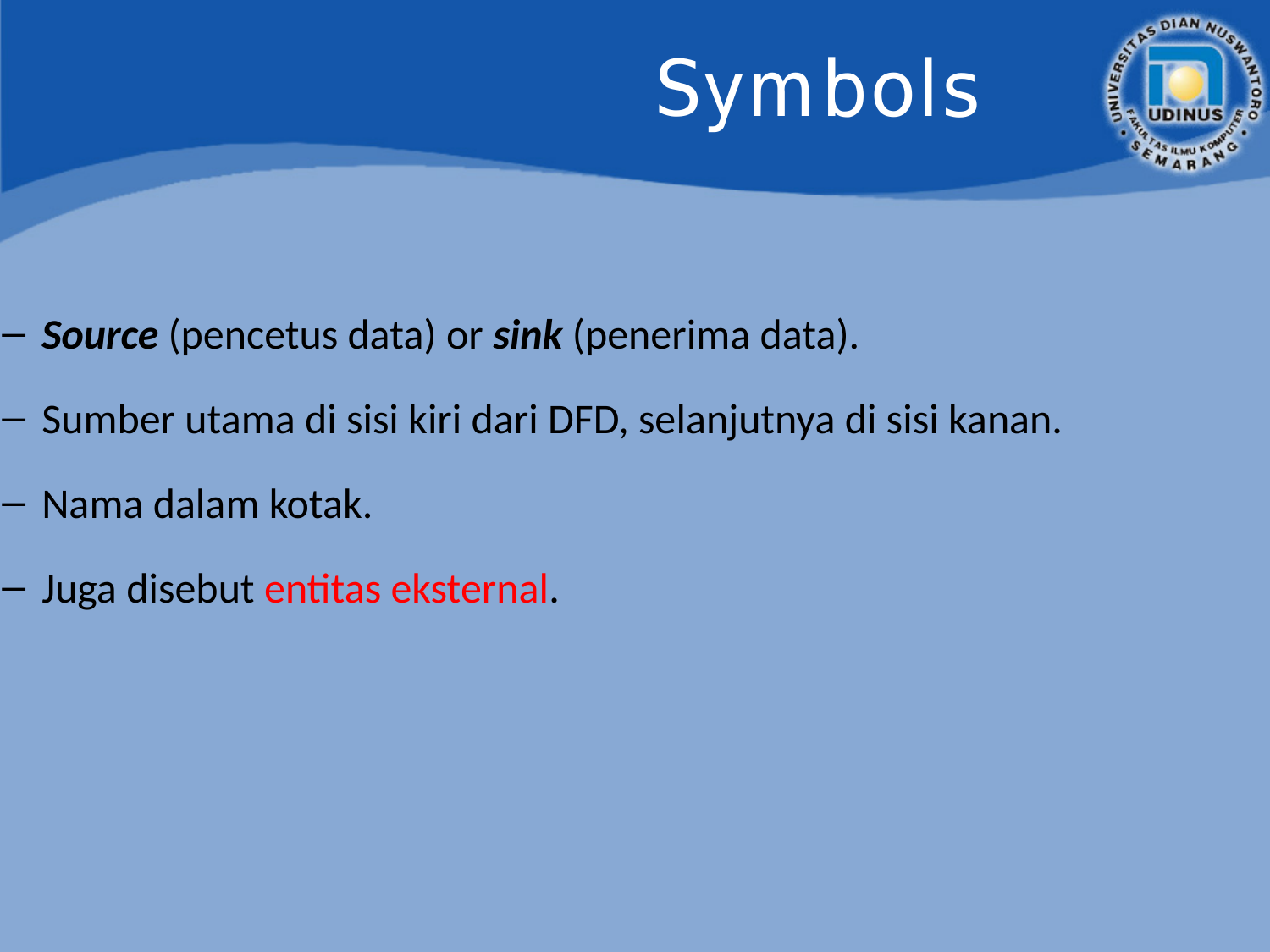

# Symbols
Source (pencetus data) or sink (penerima data).
Sumber utama di sisi kiri dari DFD, selanjutnya di sisi kanan.
Nama dalam kotak.
Juga disebut entitas eksternal.